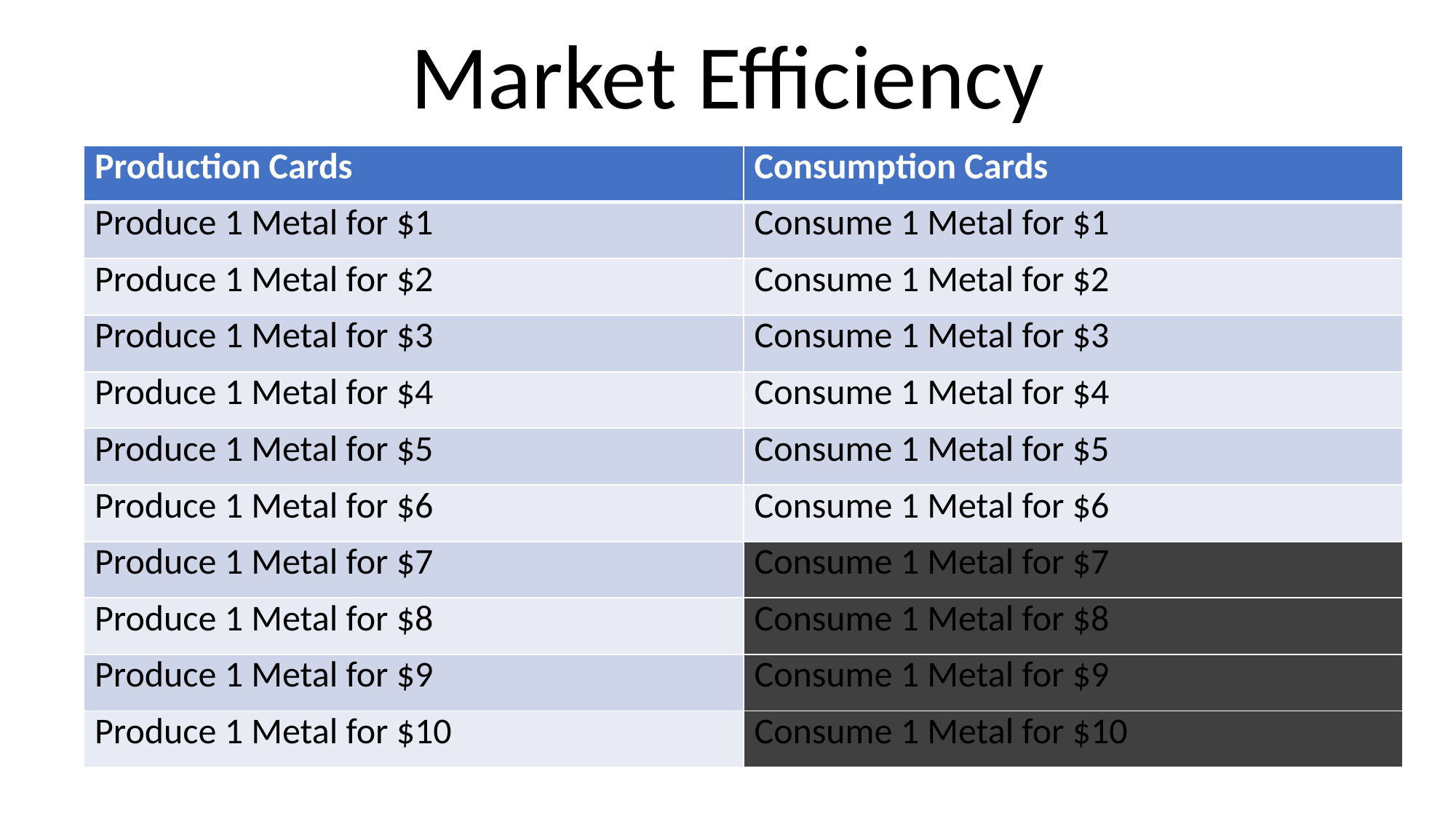

# Market Efficiency
| Production Cards | Consumption Cards |
| --- | --- |
| Produce 1 Metal for $1 | Consume 1 Metal for $1 |
| Produce 1 Metal for $2 | Consume 1 Metal for $2 |
| Produce 1 Metal for $3 | Consume 1 Metal for $3 |
| Produce 1 Metal for $4 | Consume 1 Metal for $4 |
| Produce 1 Metal for $5 | Consume 1 Metal for $5 |
| Produce 1 Metal for $6 | Consume 1 Metal for $6 |
| Produce 1 Metal for $7 | Consume 1 Metal for $7 |
| Produce 1 Metal for $8 | Consume 1 Metal for $8 |
| Produce 1 Metal for $9 | Consume 1 Metal for $9 |
| Produce 1 Metal for $10 | Consume 1 Metal for $10 |